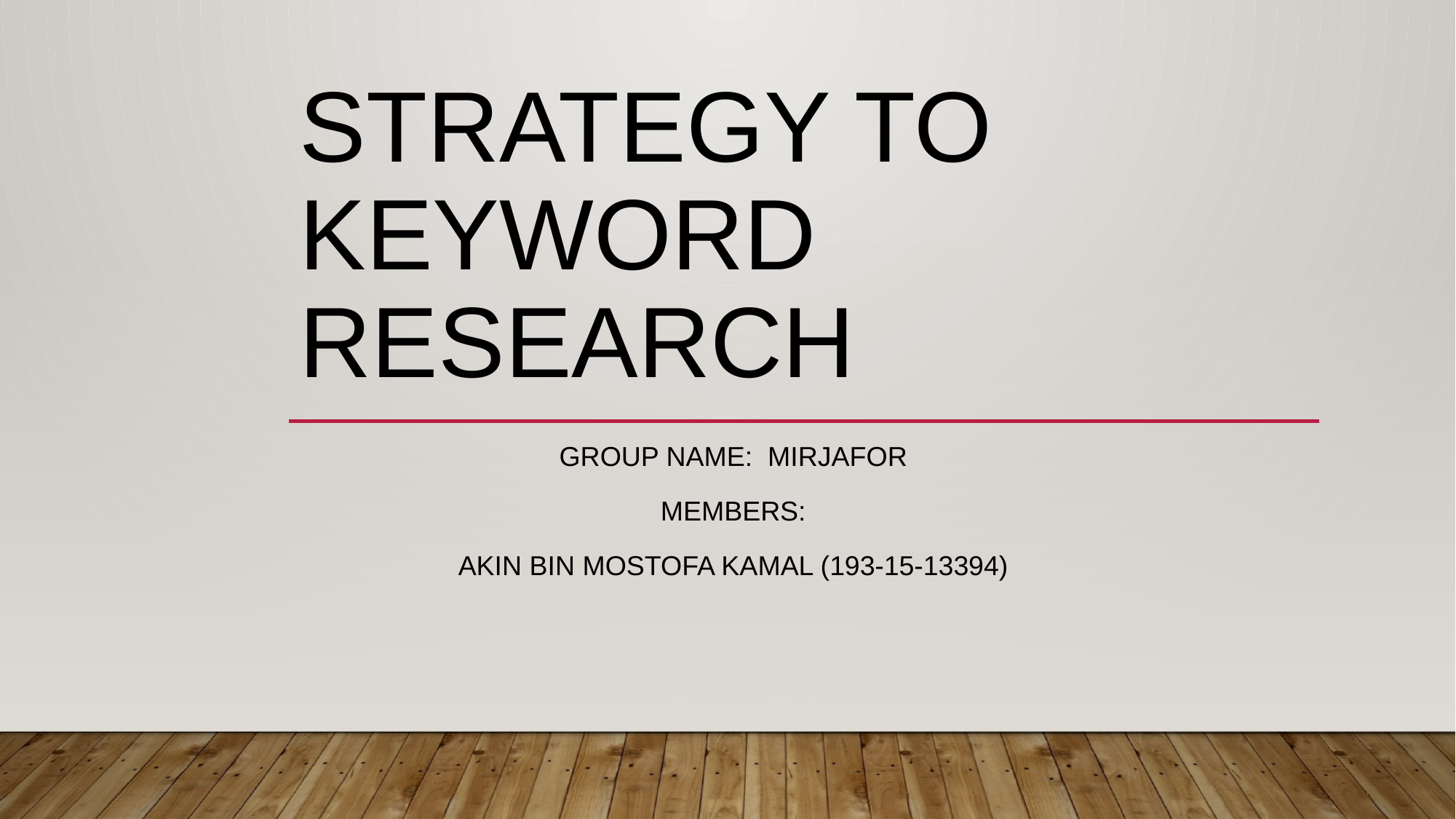

# strategy to keyword Research
Group Name:  Mirjafor
Members:
Akin BIN mOstofa kamal (193-15-13394)